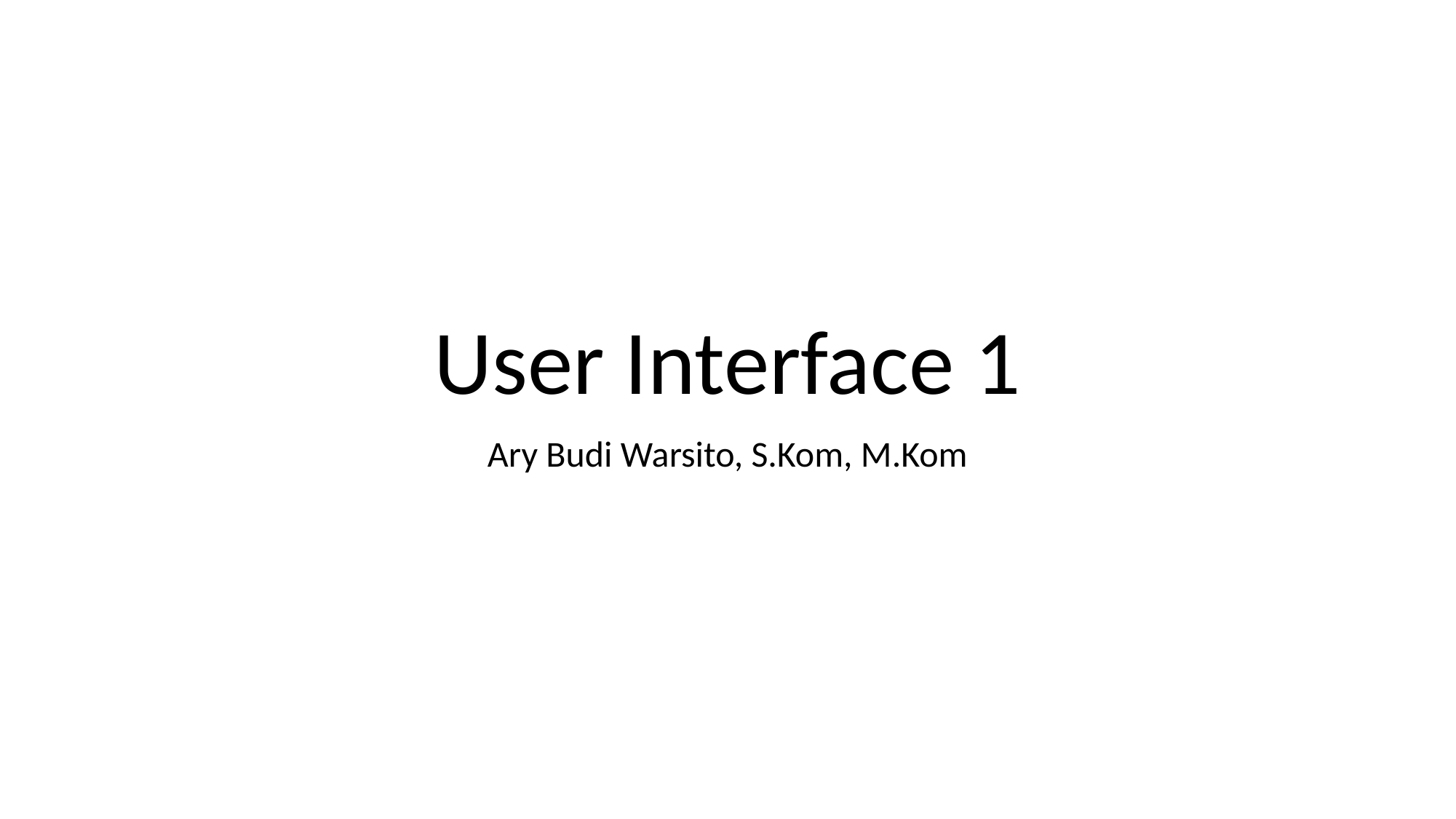

# User Interface 1
Ary Budi Warsito, S.Kom, M.Kom